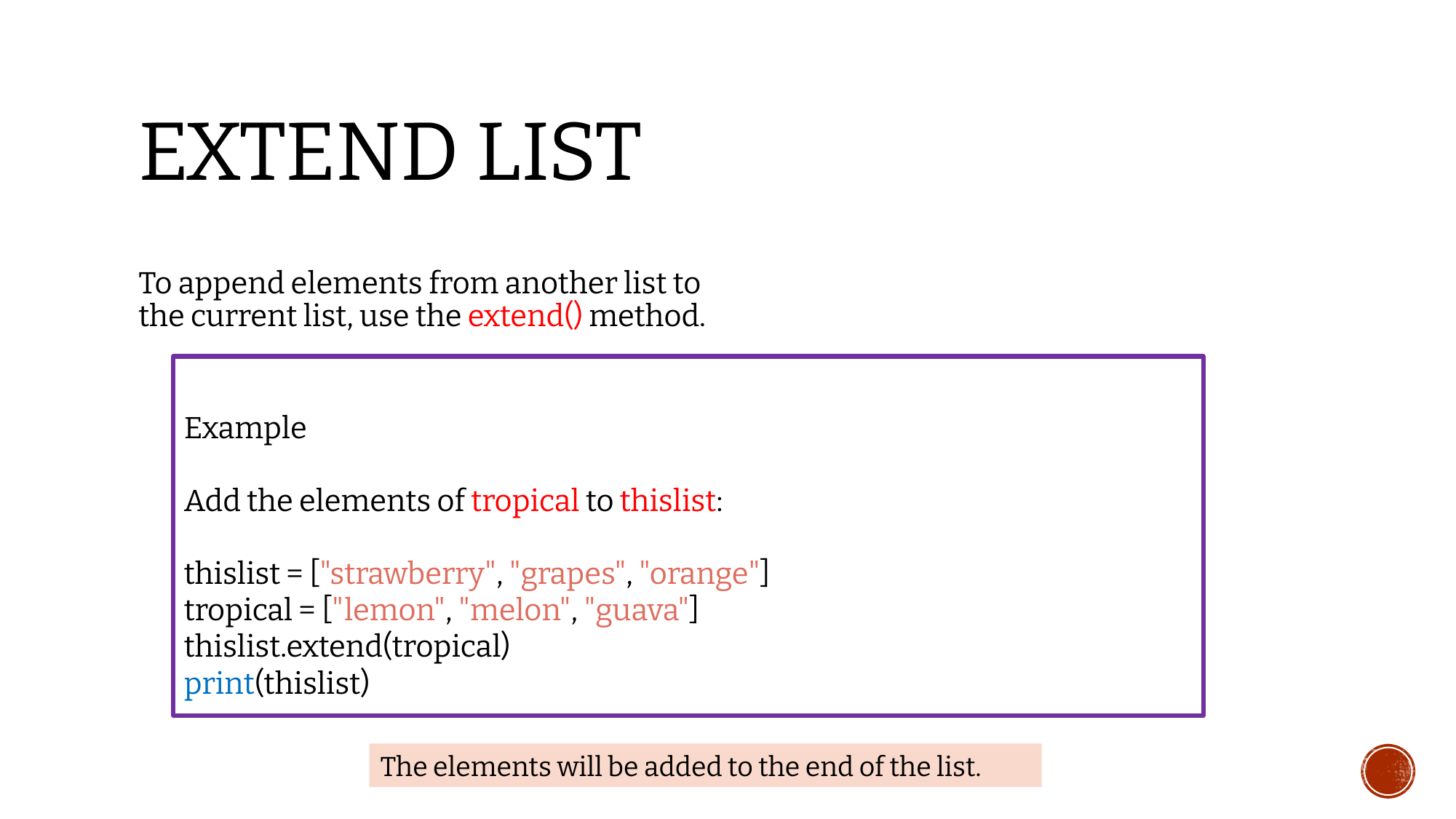

# Extend List
To append elements from another list to the current list, use the extend() method.

Example

Add the elements of tropical to thislist:

thislist = ["strawberry", "grapes", "orange"]
tropical = ["lemon", "melon", "guava"]
thislist.extend(tropical)
print(thislist)
The elements will be added to the end of the list.